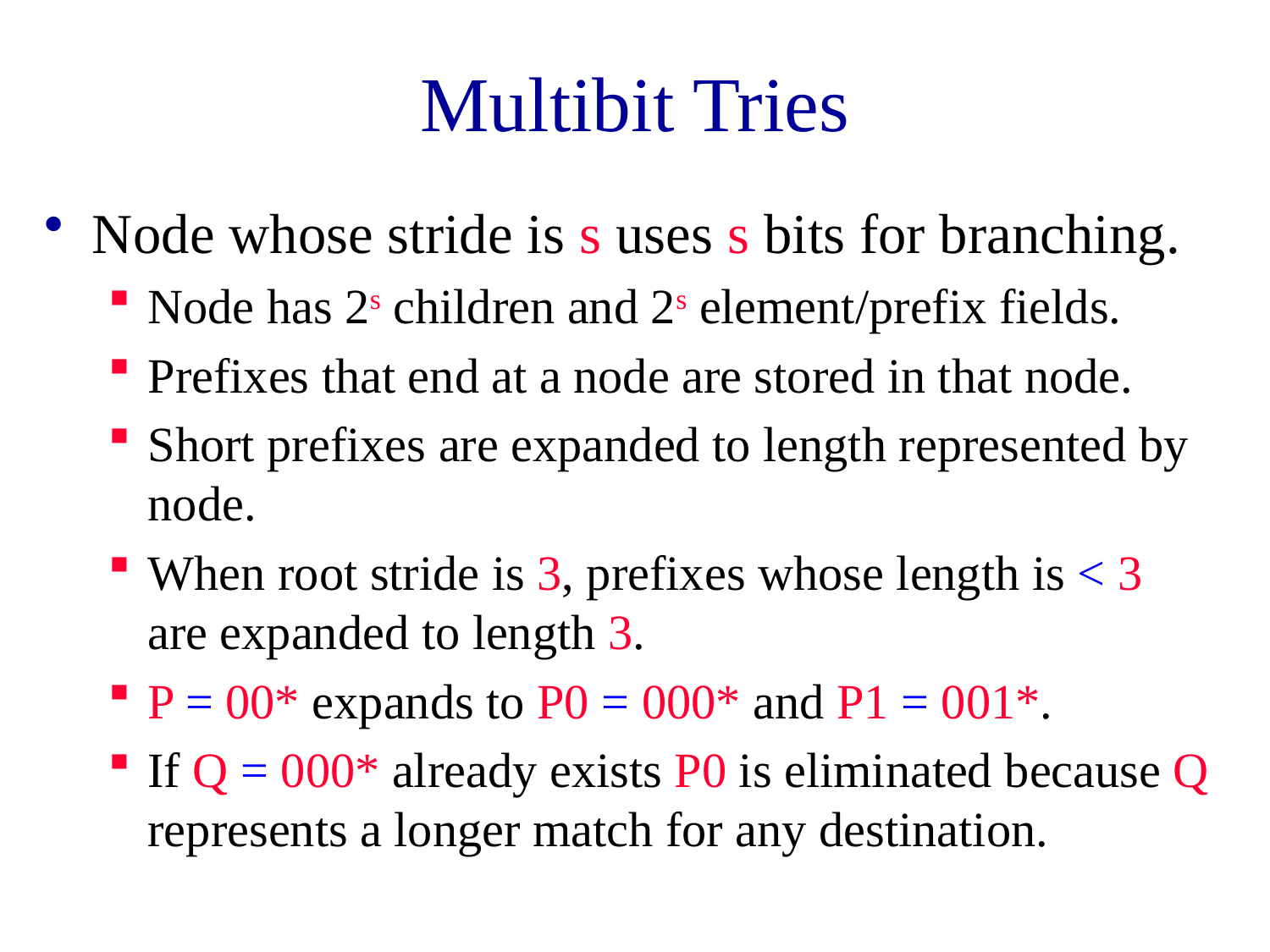

# Multibit Tries
Node whose stride is s uses s bits for branching.
Node has 2s children and 2s element/prefix fields.
Prefixes that end at a node are stored in that node.
Short prefixes are expanded to length represented by node.
When root stride is 3, prefixes whose length is < 3 are expanded to length 3.
P = 00* expands to P0 = 000* and P1 = 001*.
If Q = 000* already exists P0 is eliminated because Q represents a longer match for any destination.